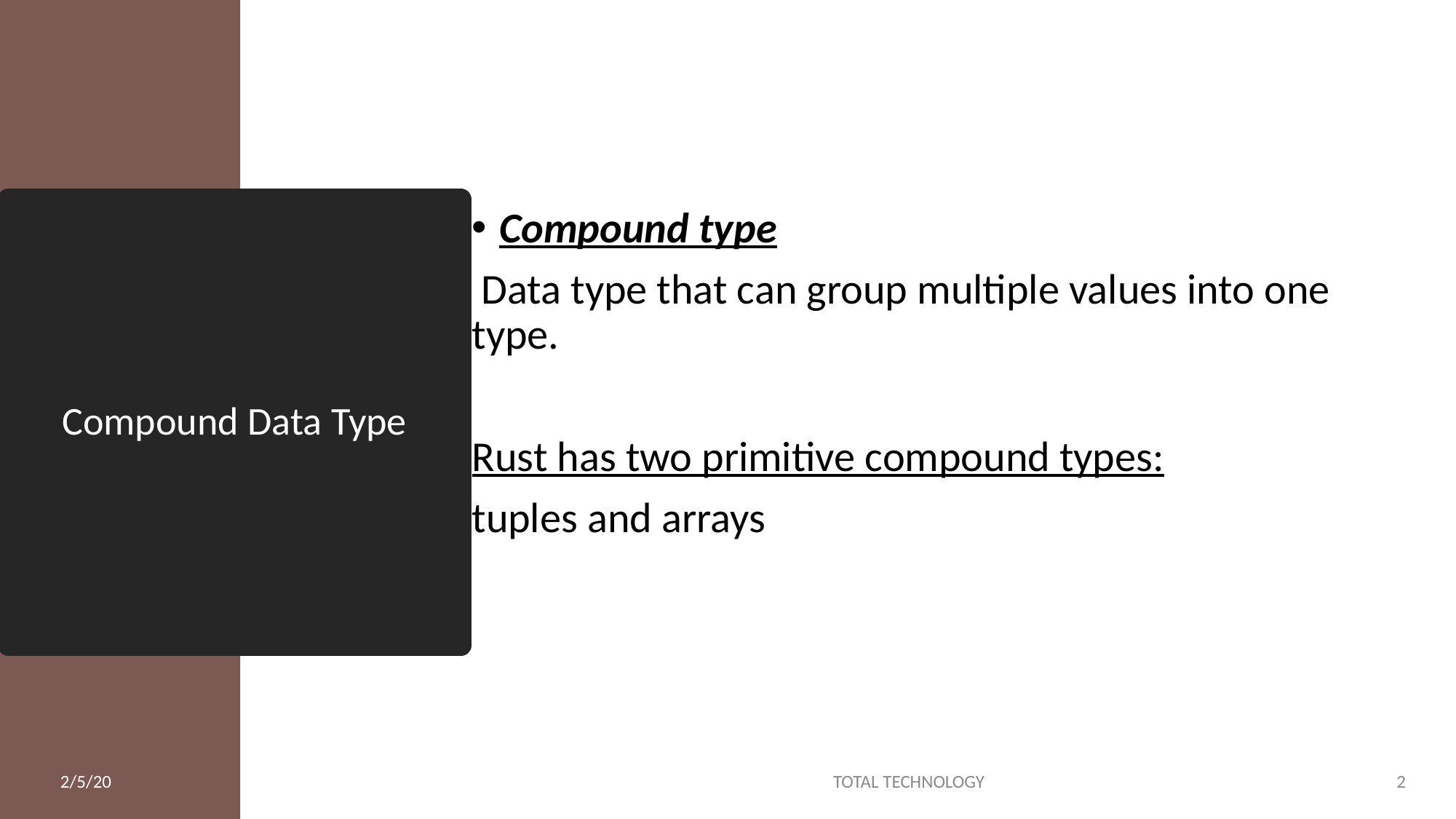

Compound type
 Data type that can group multiple values into one type.

Rust has two primitive compound types:
tuples and arrays

# Compound Data Type
2/5/20
TOTAL TECHNOLOGY
2